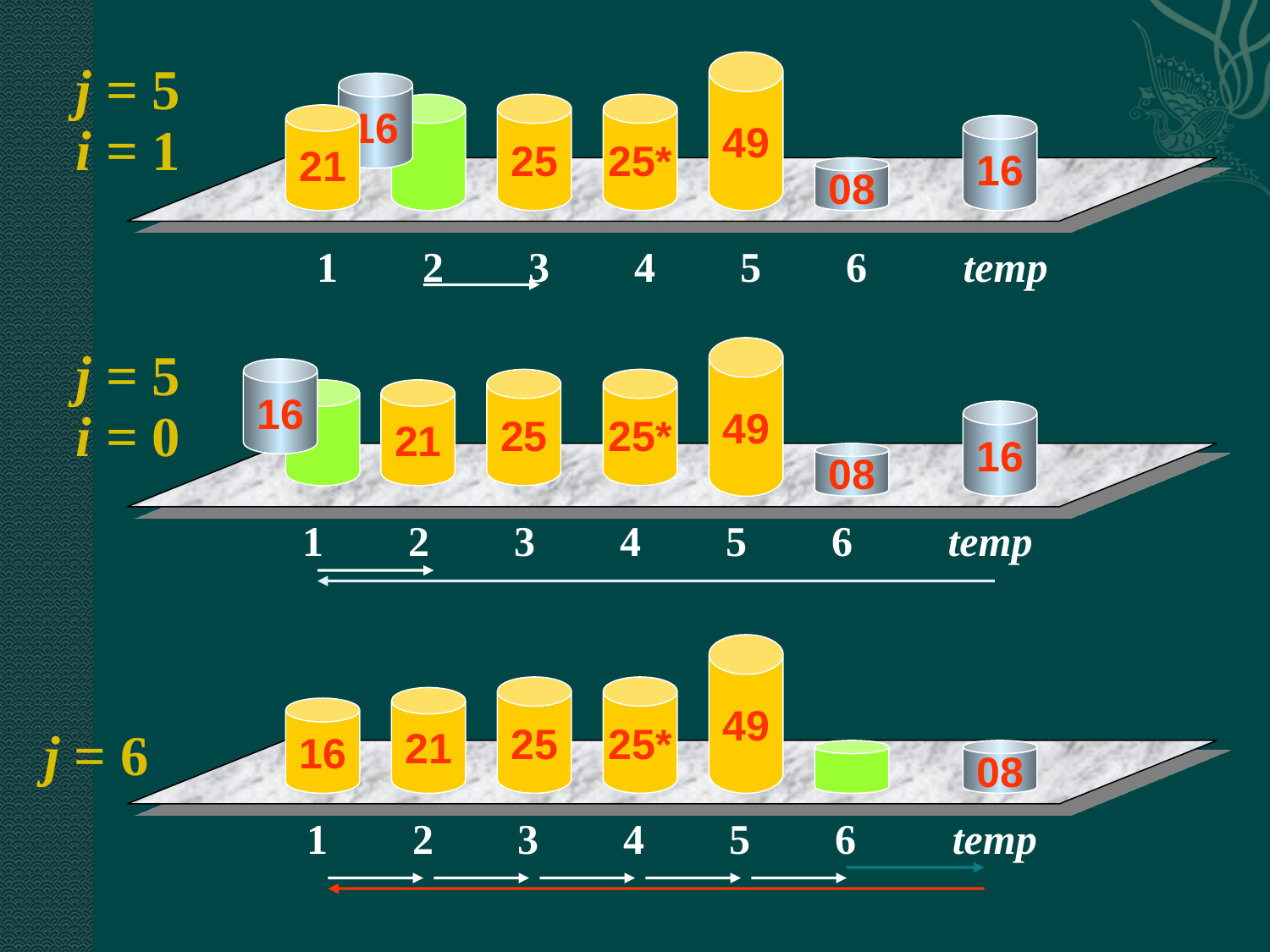

49
j = 5
i = 1
16
25
25
25*
21
16

08
1        2        3        4        5        6         temp

49
j = 5
i = 0

16
25
25*
21
21
16

08
1        2        3        4        5        6         temp

49

25
25*
21
16
j = 6

08
08
1        2        3        4        5        6         temp